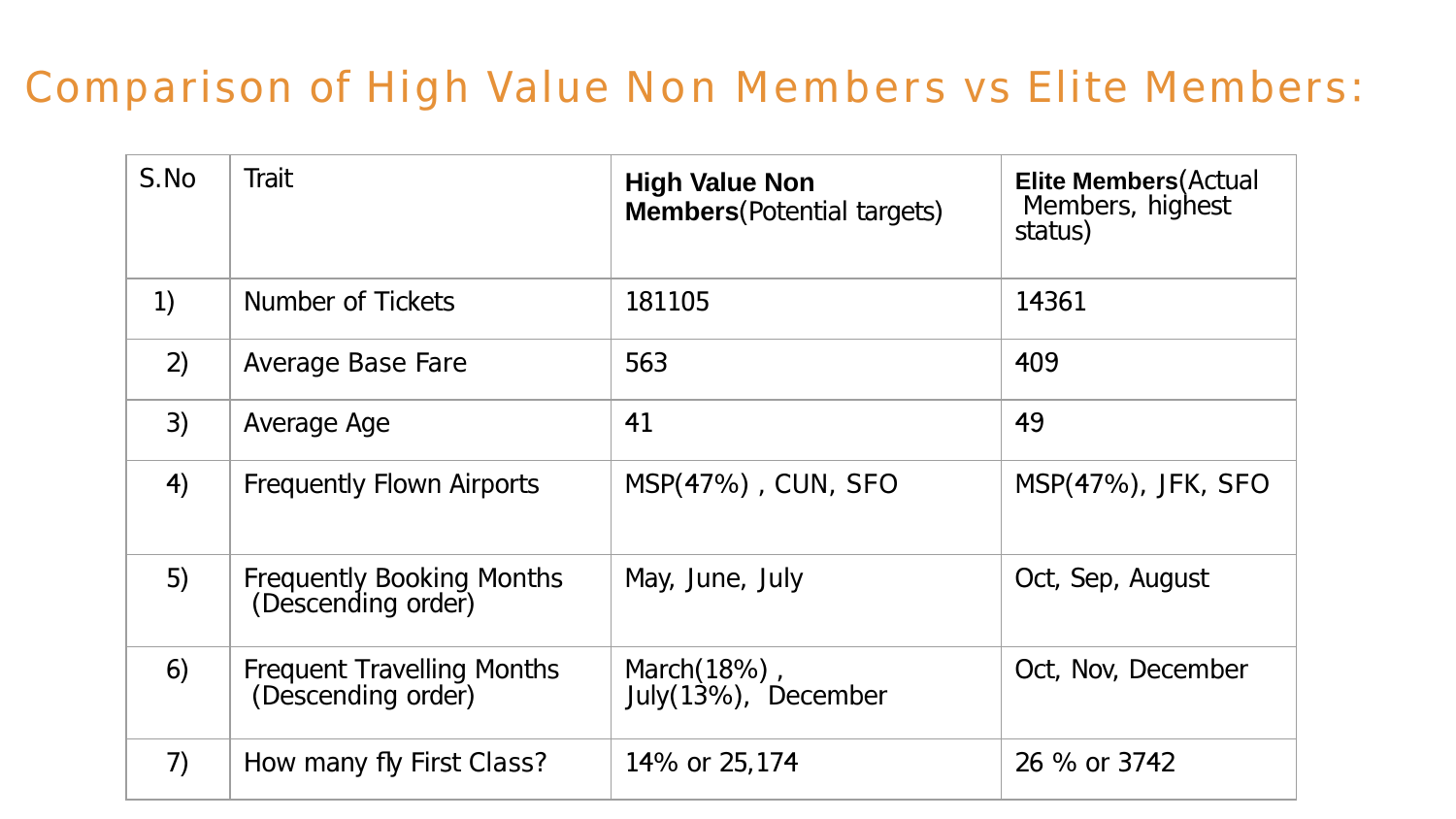

# Comparison of High Value Non Members vs Elite Members:
| S.No | Trait | High Value Non Members(Potential targets) | Elite Members(Actual Members, highest status) |
| --- | --- | --- | --- |
| 1) | Number of Tickets | 181105 | 14361 |
| 2) | Average Base Fare | 563 | 409 |
| 3) | Average Age | 41 | 49 |
| 4) | Frequently Flown Airports | MSP(47%) , CUN, SFO | MSP(47%), JFK, SFO |
| 5) | Frequently Booking Months (Descending order) | May, June, July | Oct, Sep, August |
| 6) | Frequent Travelling Months (Descending order) | March(18%) , July(13%), December | Oct, Nov, December |
| 7) | How many fly First Class? | 14% or 25,174 | 26 % or 3742 |